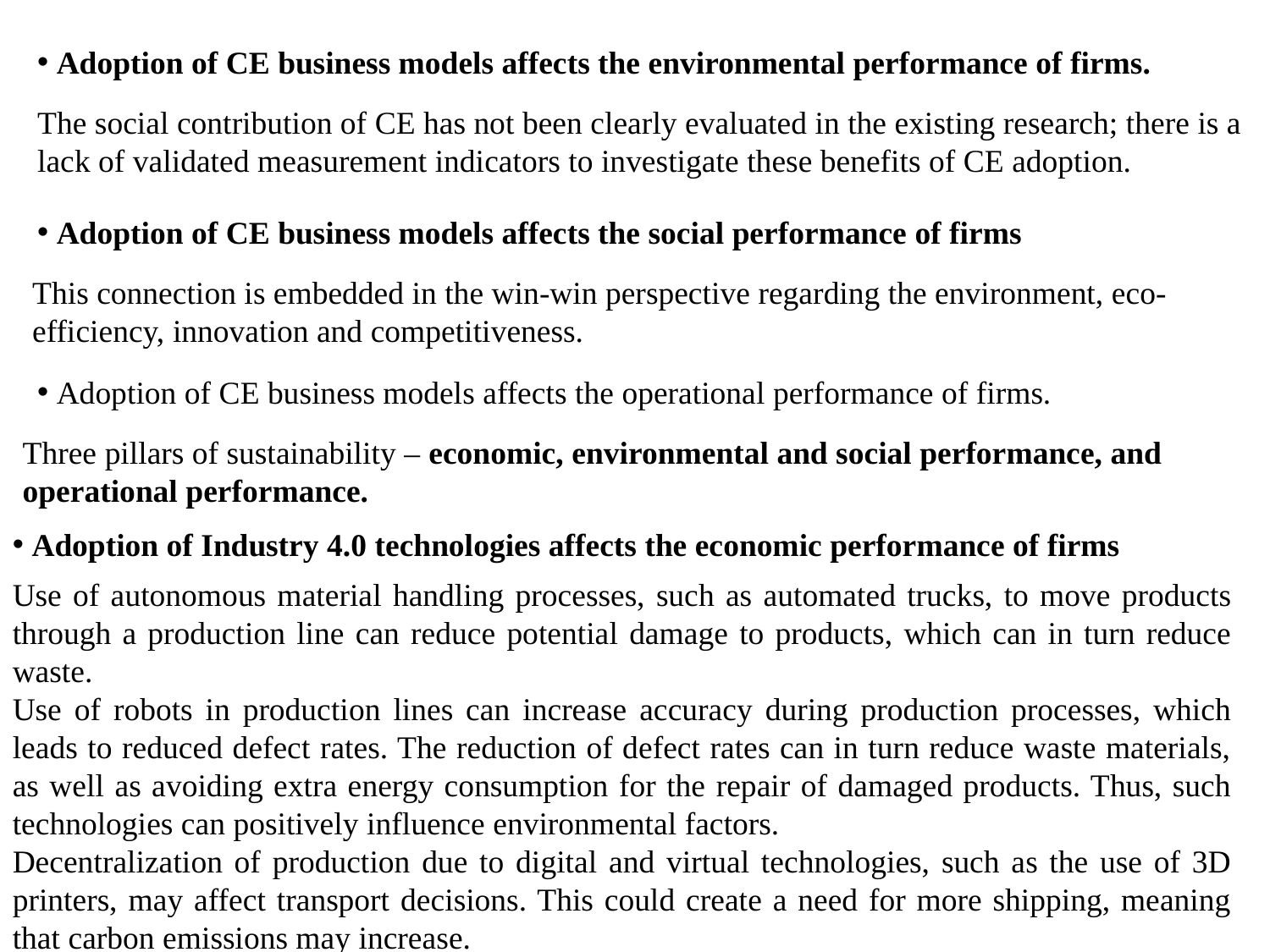

Adoption of CE business models affects the environmental performance of firms.
The social contribution of CE has not been clearly evaluated in the existing research; there is a lack of validated measurement indicators to investigate these benefits of CE adoption.
 Adoption of CE business models affects the social performance of firms
This connection is embedded in the win-win perspective regarding the environment, eco-efficiency, innovation and competitiveness.
 Adoption of CE business models affects the operational performance of firms.
Three pillars of sustainability – economic, environmental and social performance, and operational performance.
 Adoption of Industry 4.0 technologies affects the economic performance of firms
Use of autonomous material handling processes, such as automated trucks, to move products through a production line can reduce potential damage to products, which can in turn reduce waste.
Use of robots in production lines can increase accuracy during production processes, which leads to reduced defect rates. The reduction of defect rates can in turn reduce waste materials, as well as avoiding extra energy consumption for the repair of damaged products. Thus, such technologies can positively influence environmental factors.
Decentralization of production due to digital and virtual technologies, such as the use of 3D printers, may affect transport decisions. This could create a need for more shipping, meaning that carbon emissions may increase.